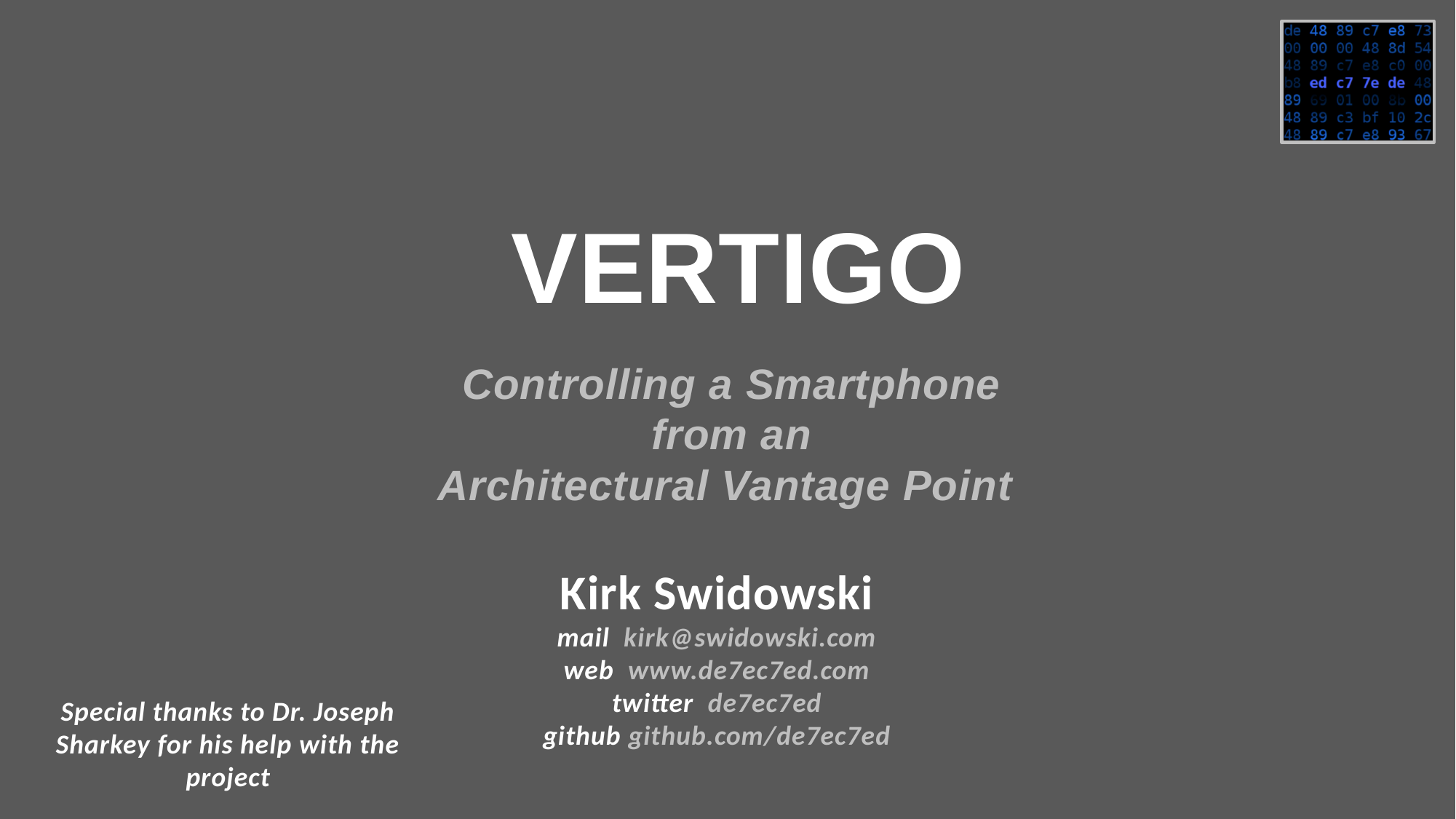

VERTIGO
Controlling a Smartphone
from an
Architectural Vantage Point
Kirk Swidowski
mail  kirk@swidowski.com
web  www.de7ec7ed.com
twitter  de7ec7ed
github github.com/de7ec7ed
Special thanks to Dr. Joseph Sharkey for his help with the project